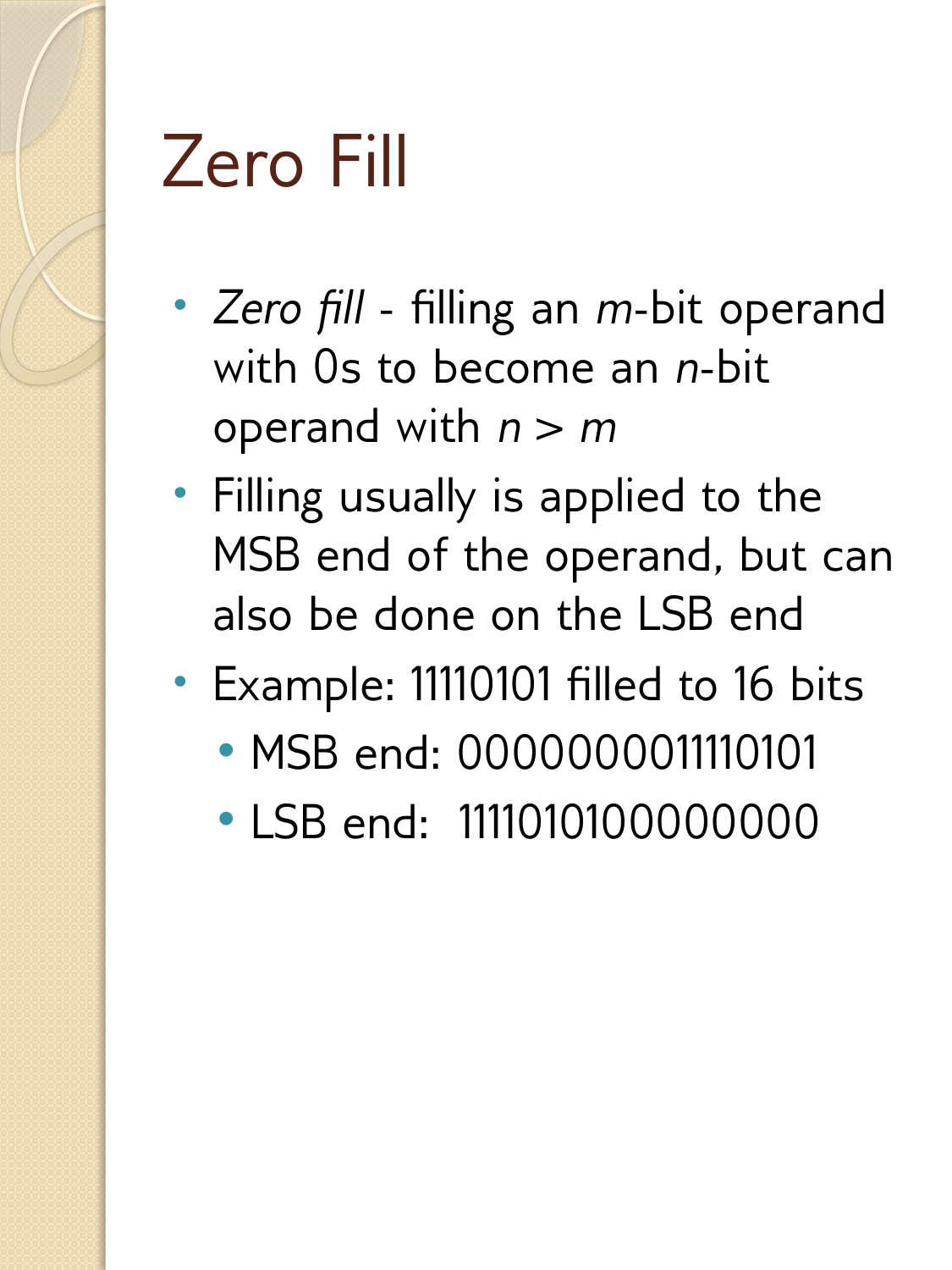

# Zero Fill
Zero fill - filling an m-bit operand with 0s to become an n-bit operand with n > m
Filling usually is applied to the MSB end of the operand, but can also be done on the LSB end
Example: 11110101 filled to 16 bits
MSB end: 0000000011110101
LSB end:  1111010100000000